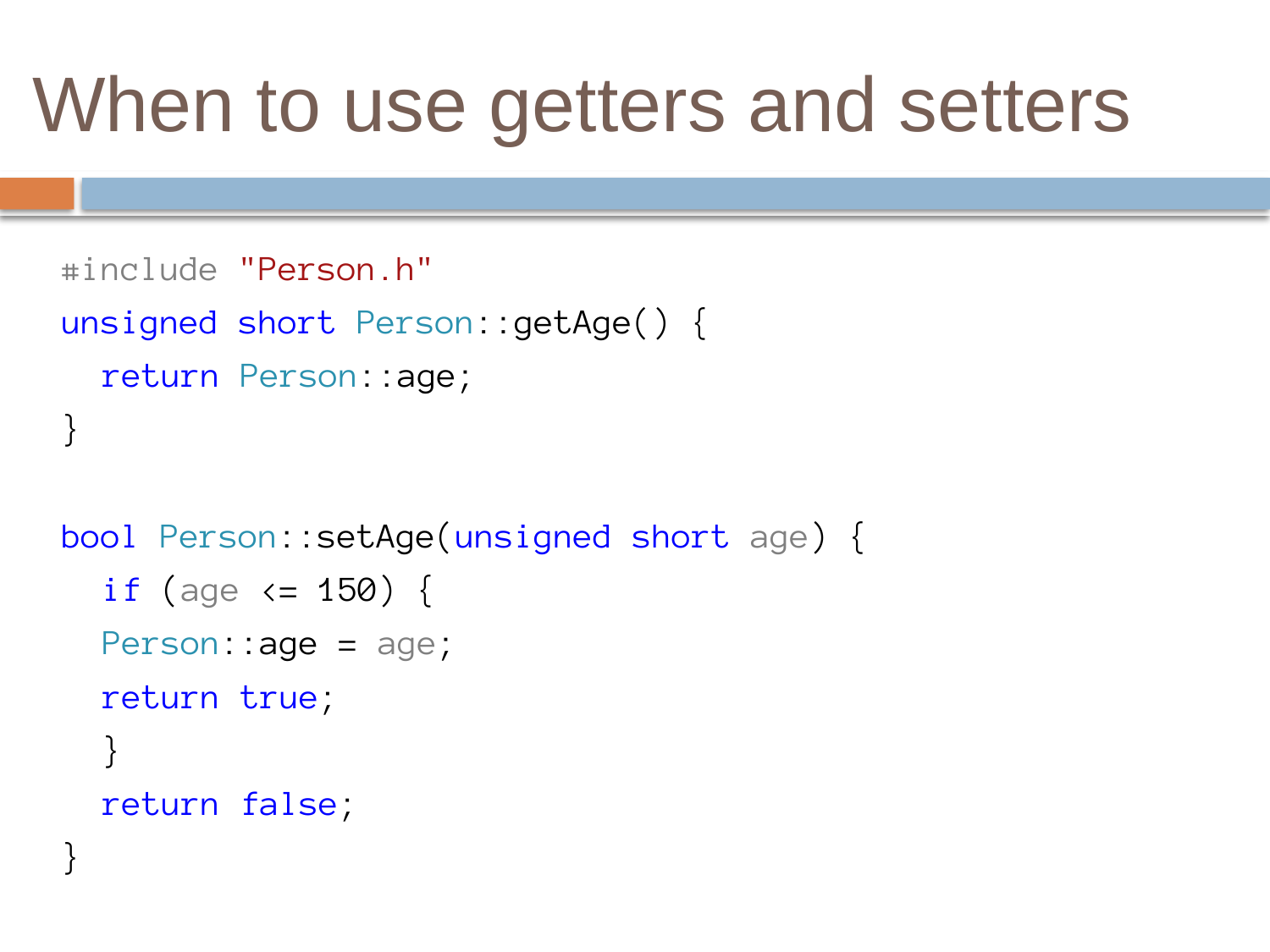

# When to use getters and setters
#include "Person.h"
unsigned short Person::getAge() {
	return Person::age;
}

bool Person::setAge(unsigned short age) {
	if (age <= 150) {
		Person::age = age;
		return true;
	}
	return false;
}